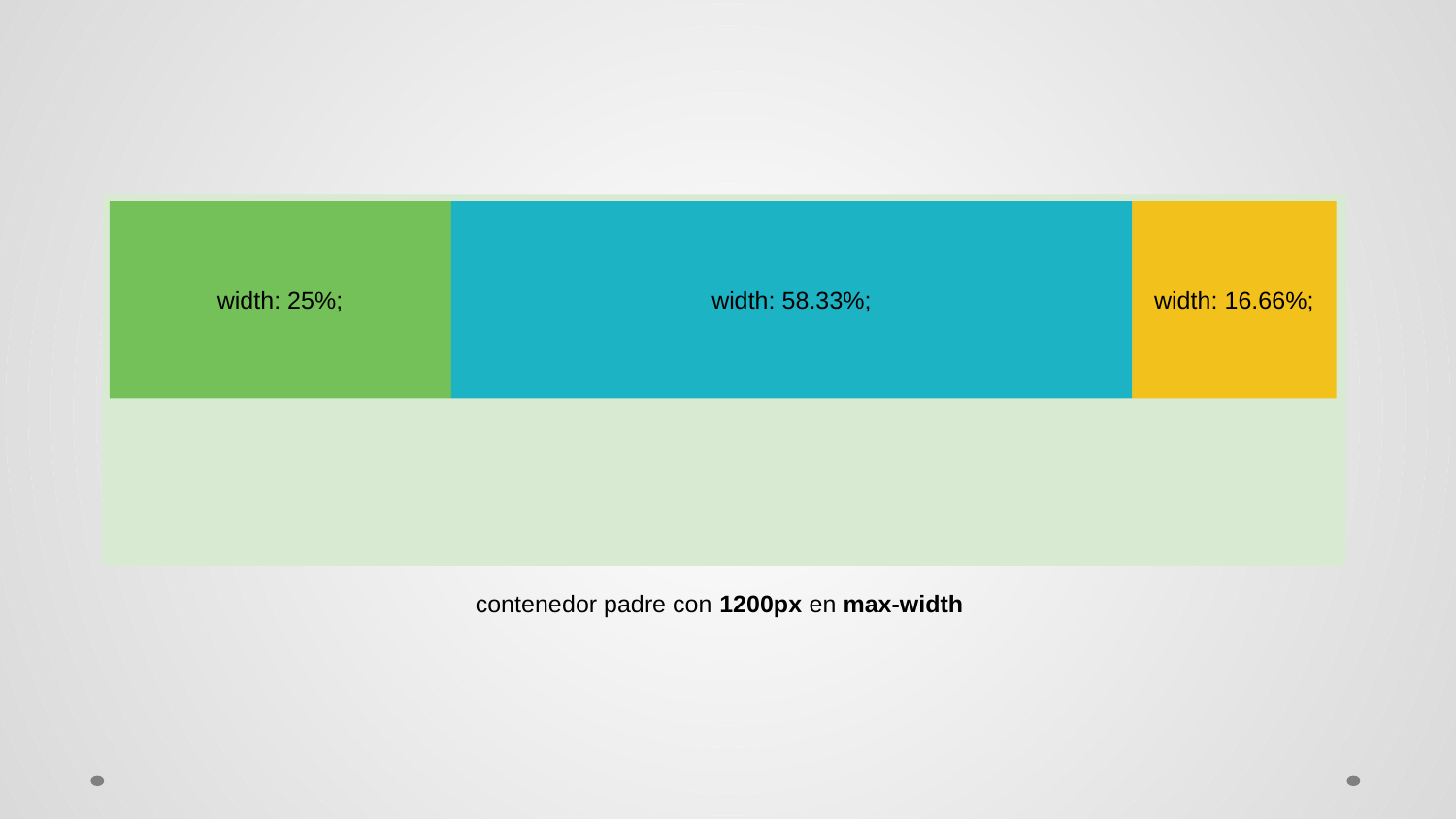

width: 25%;
width: 58.33%;
width: 16.66%;
contenedor padre con 1200px en max-width